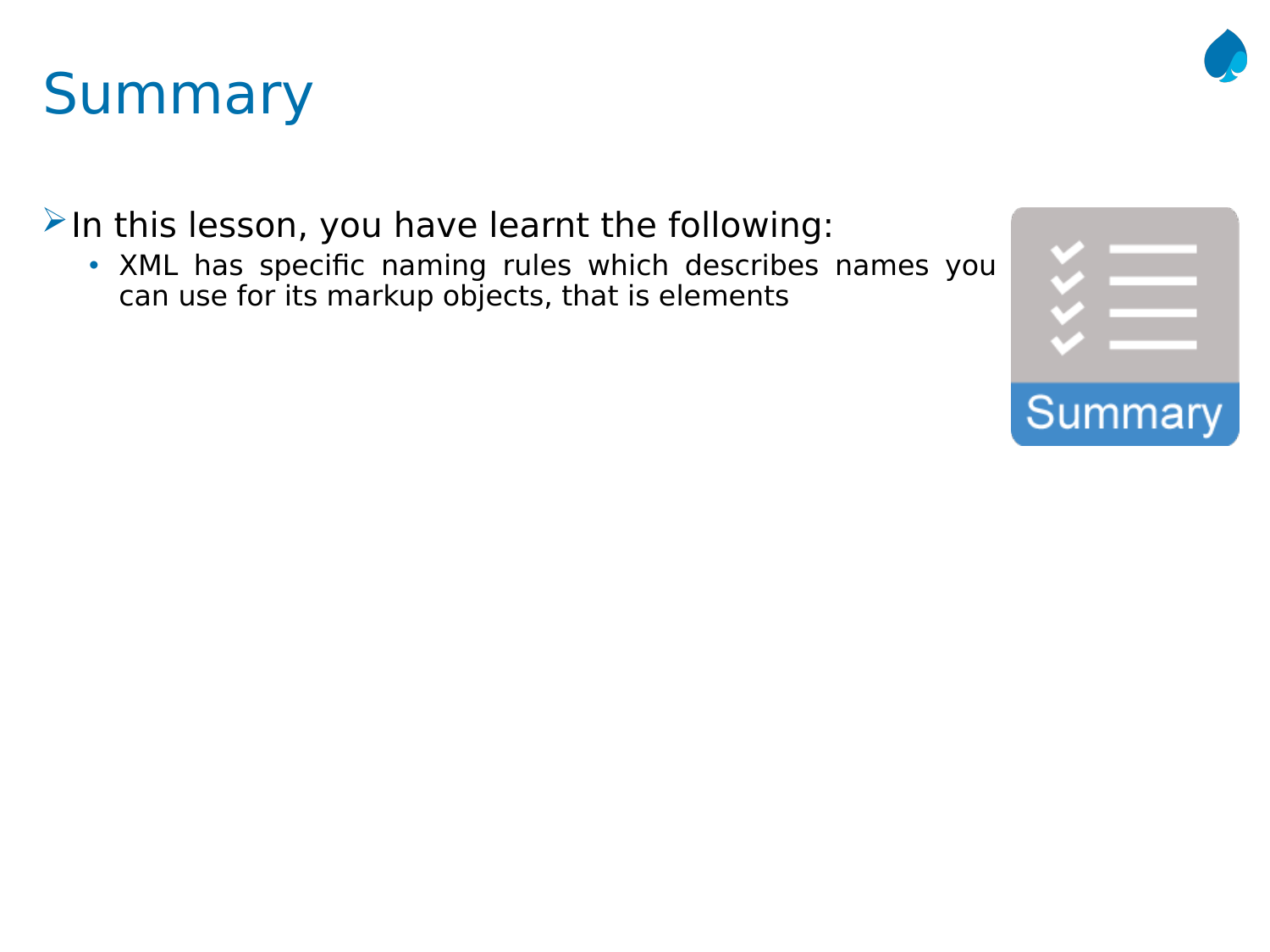

# Summary
In this lesson, you have learnt the following:
XML has specific naming rules which describes names you can use for its markup objects, that is elements